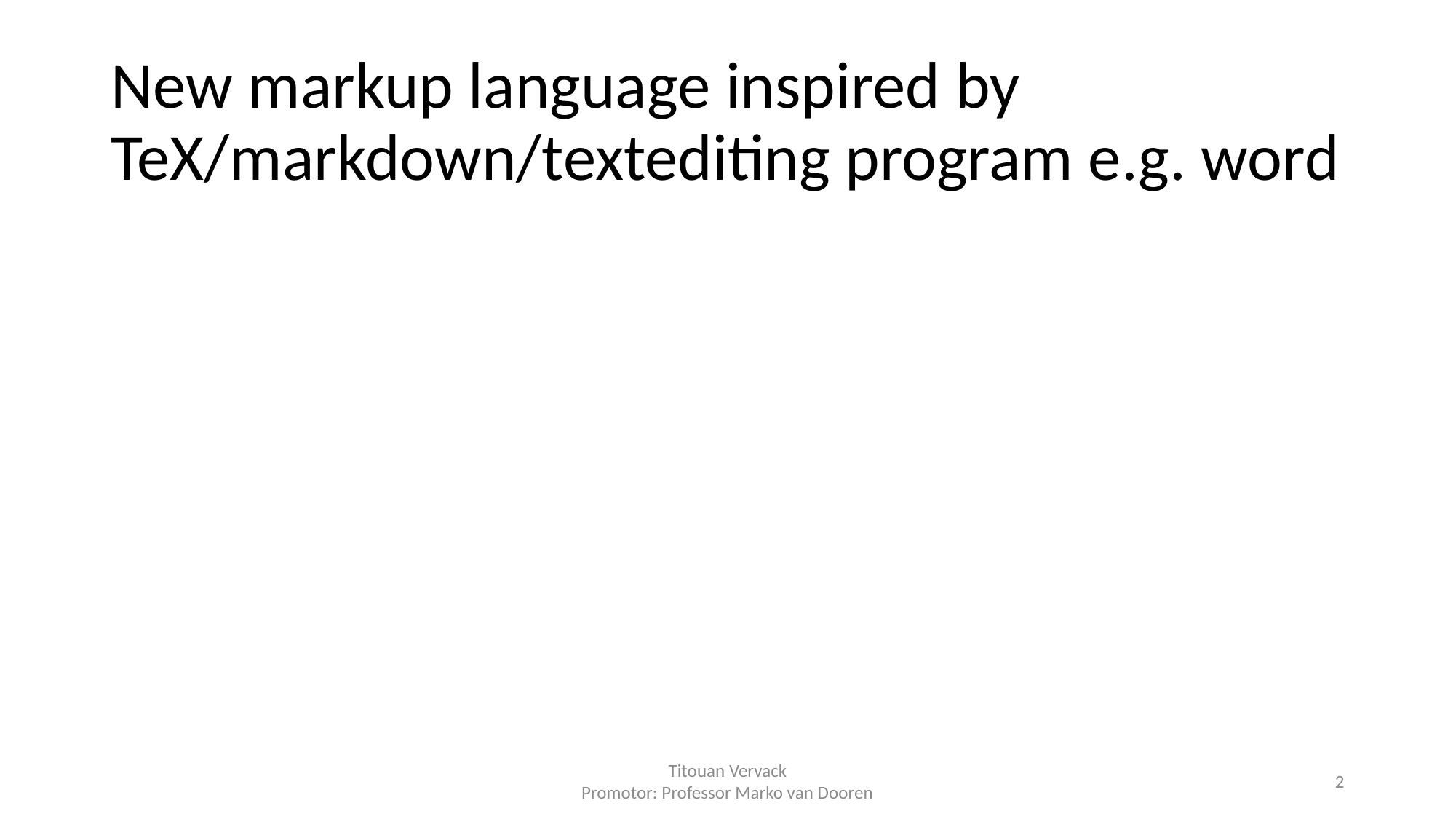

# New markup language inspired by TeX/markdown/textediting program e.g. word

Titouan Vervack
Promotor: Professor Marko van Dooren
2